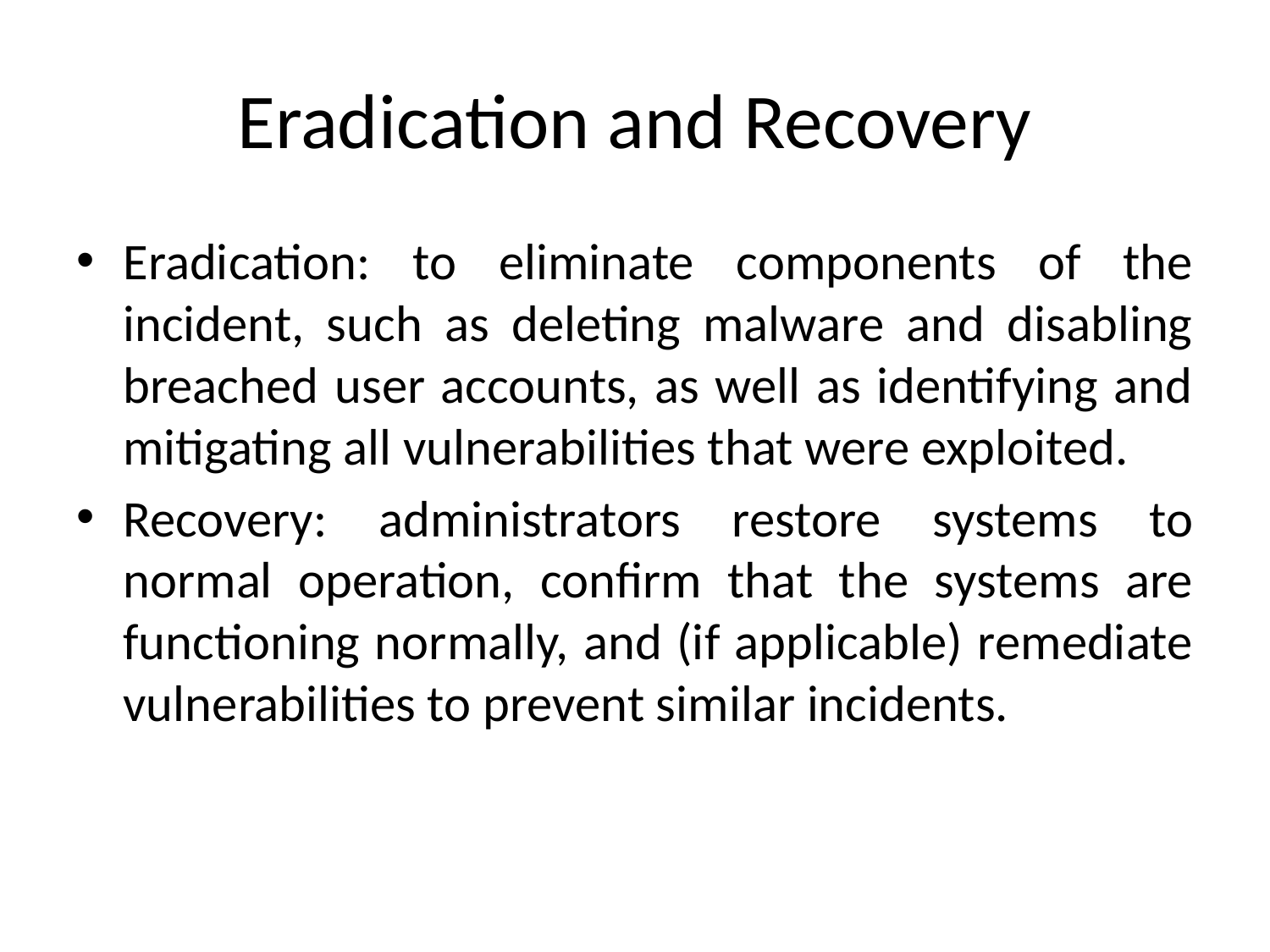

# Eradication and Recovery
Eradication: to eliminate components of the incident, such as deleting malware and disabling breached user accounts, as well as identifying and mitigating all vulnerabilities that were exploited.
Recovery: administrators restore systems to normal operation, confirm that the systems are functioning normally, and (if applicable) remediate vulnerabilities to prevent similar incidents.